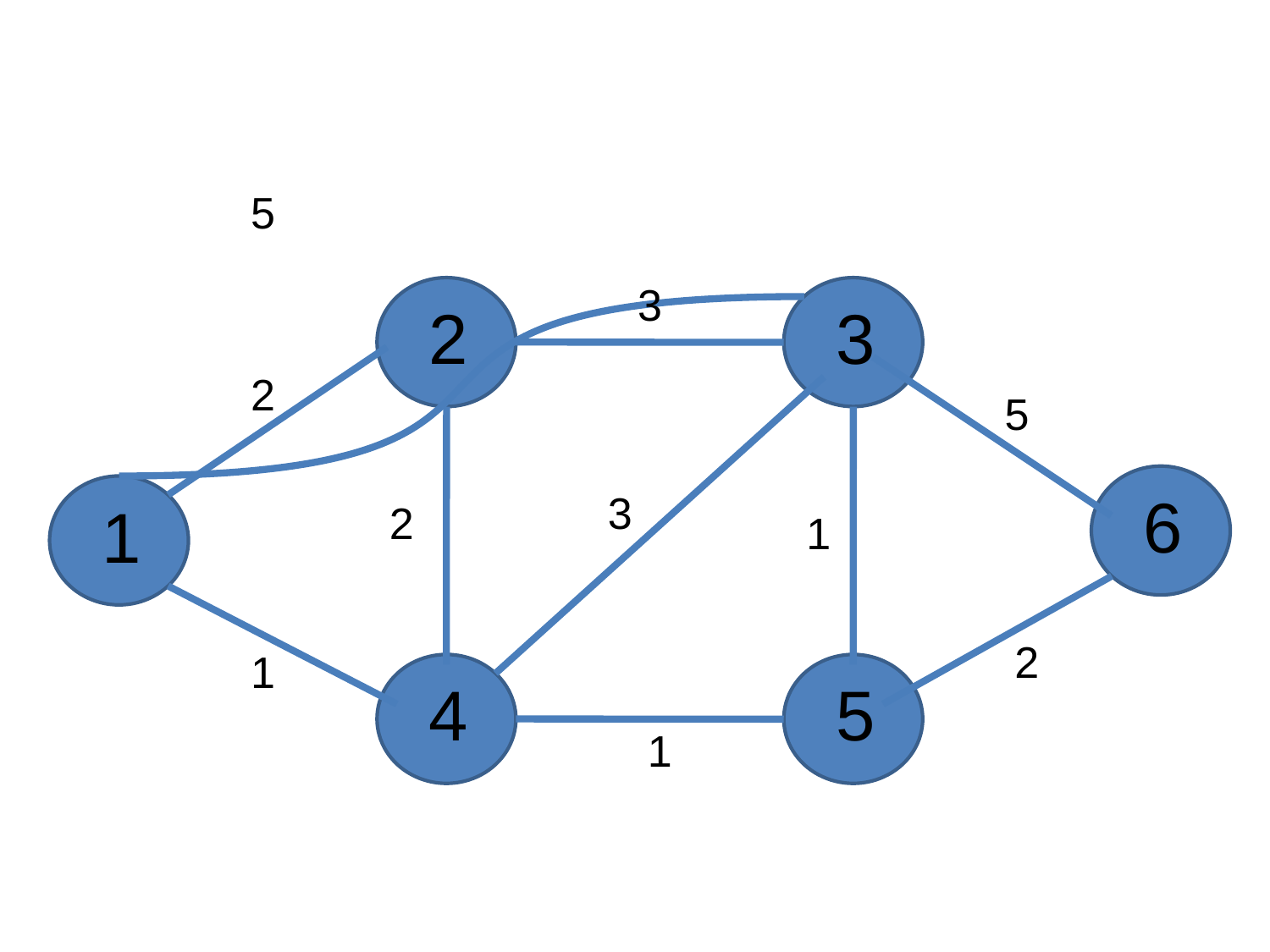

5
3

2

3
2
5

6

1
3
2
1
2
1

4

5
1